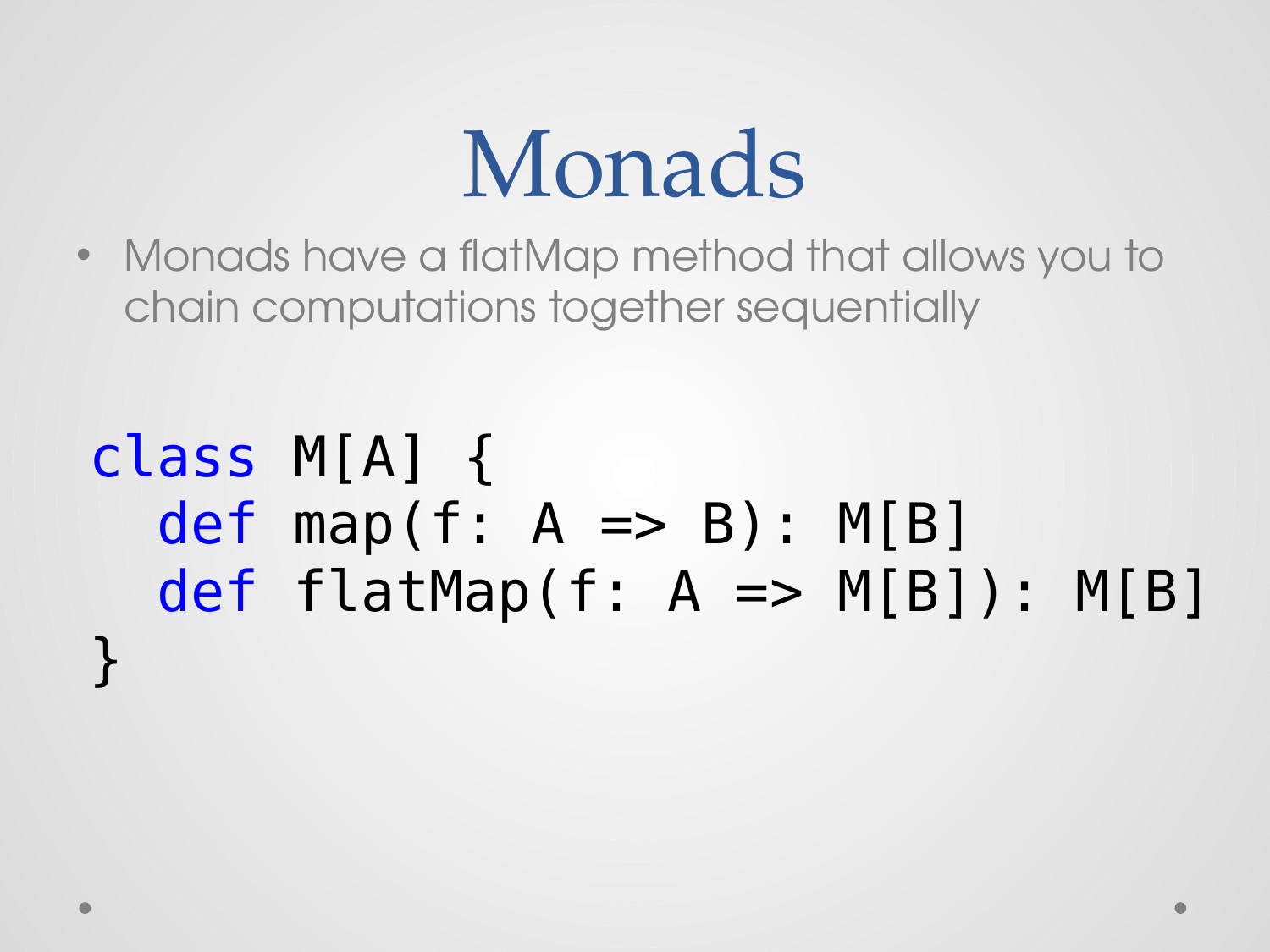

# Monads
Monads have a flatMap method that allows you to chain computations together sequentially

class M[A] {
  def map(f: A => B): M[B]
  def flatMap(f: A => M[B]): M[B]
}